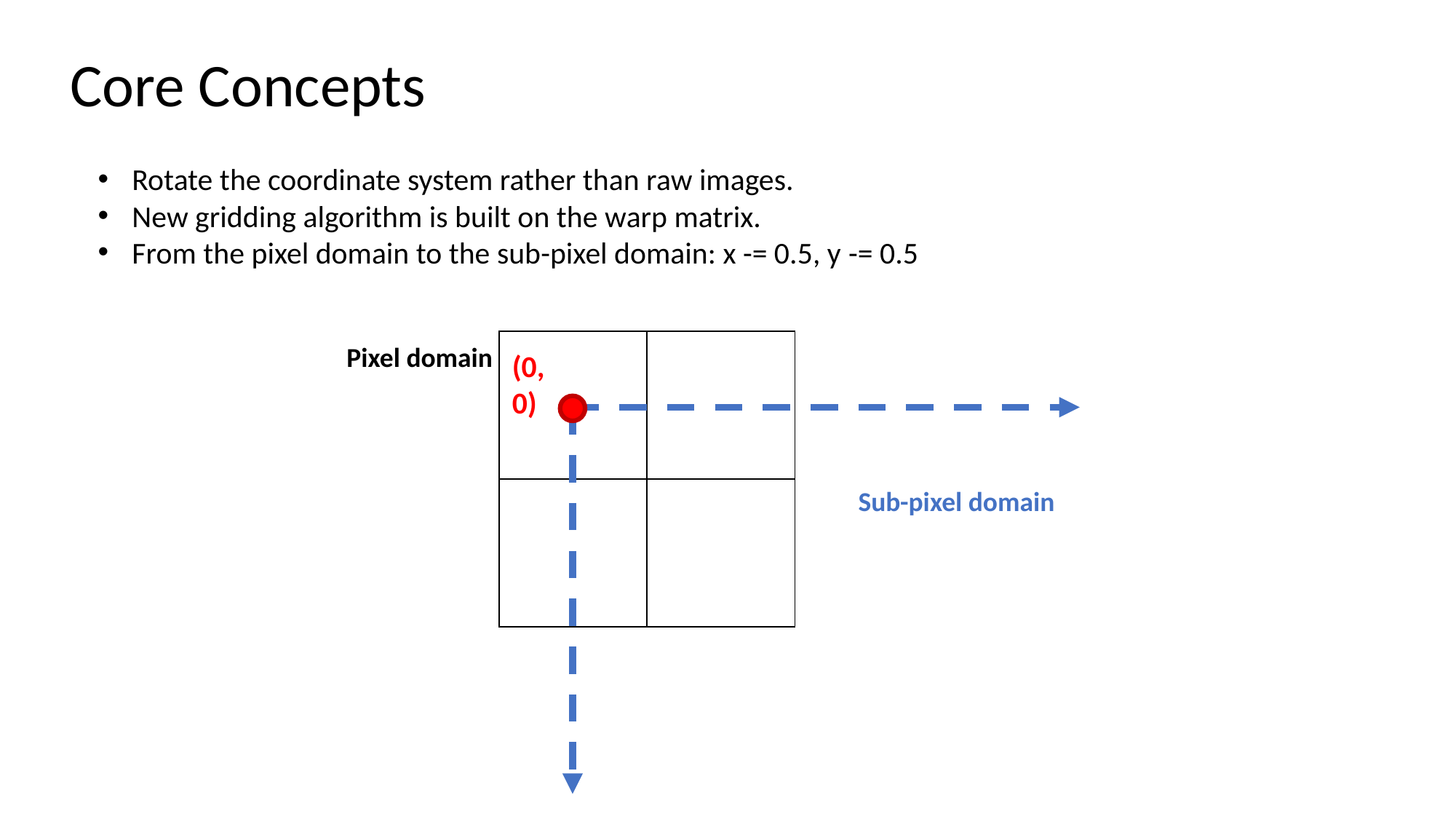

Core Concepts
Rotate the coordinate system rather than raw images.
New gridding algorithm is built on the warp matrix.
From the pixel domain to the sub-pixel domain: x -= 0.5, y -= 0.5
|  |  |
| --- | --- |
|  |  |
Pixel domain
(0, 0)

Sub-pixel domain